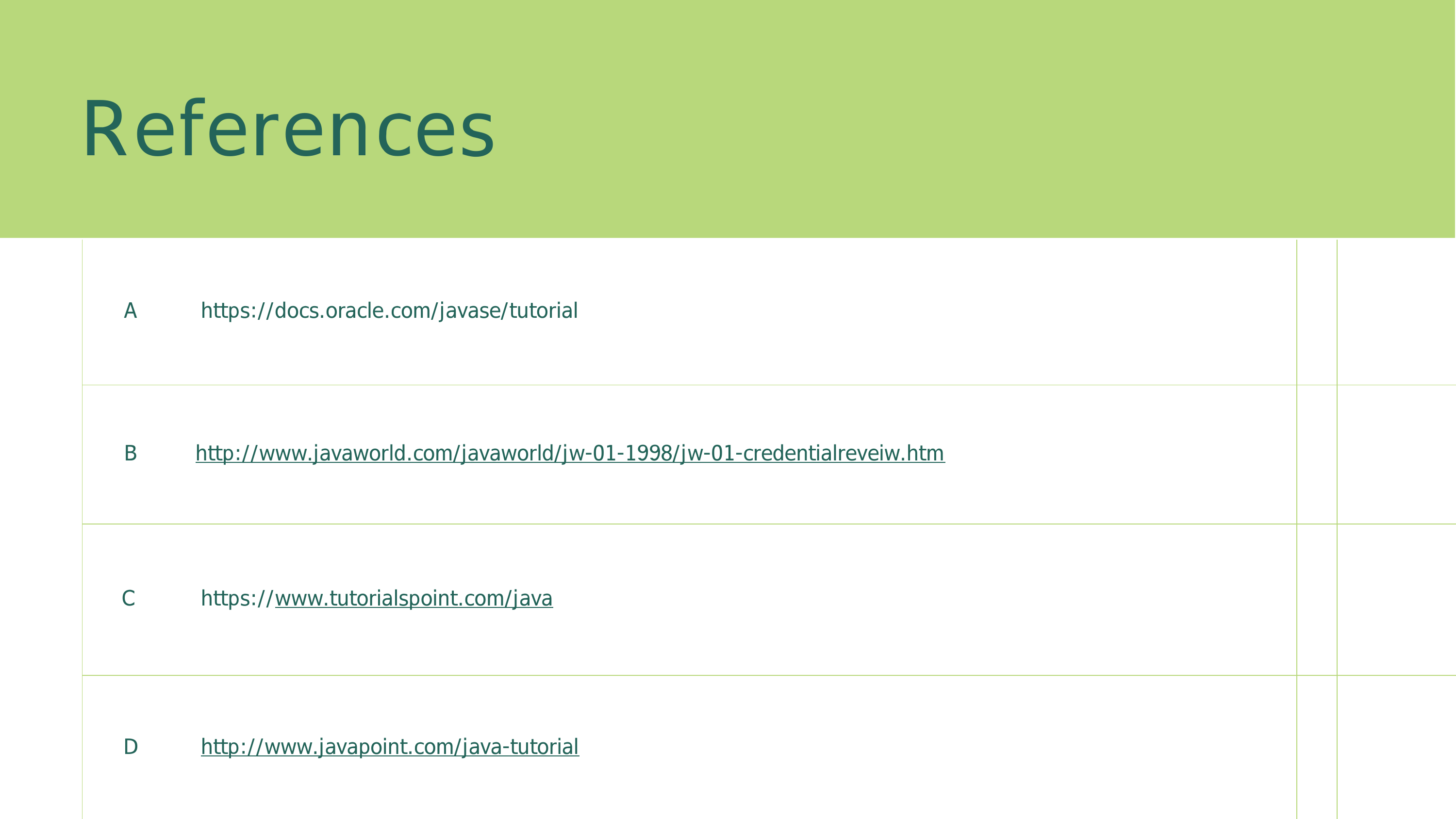

# References

A
https://docs.oracle.com/javase/tutorial
B
http://www.javaworld.com/javaworld/jw-01-1998/jw-01-credentialreveiw.htm
C
https://www.tutorialspoint.com/java
D
http://www.javapoint.com/java-tutorial